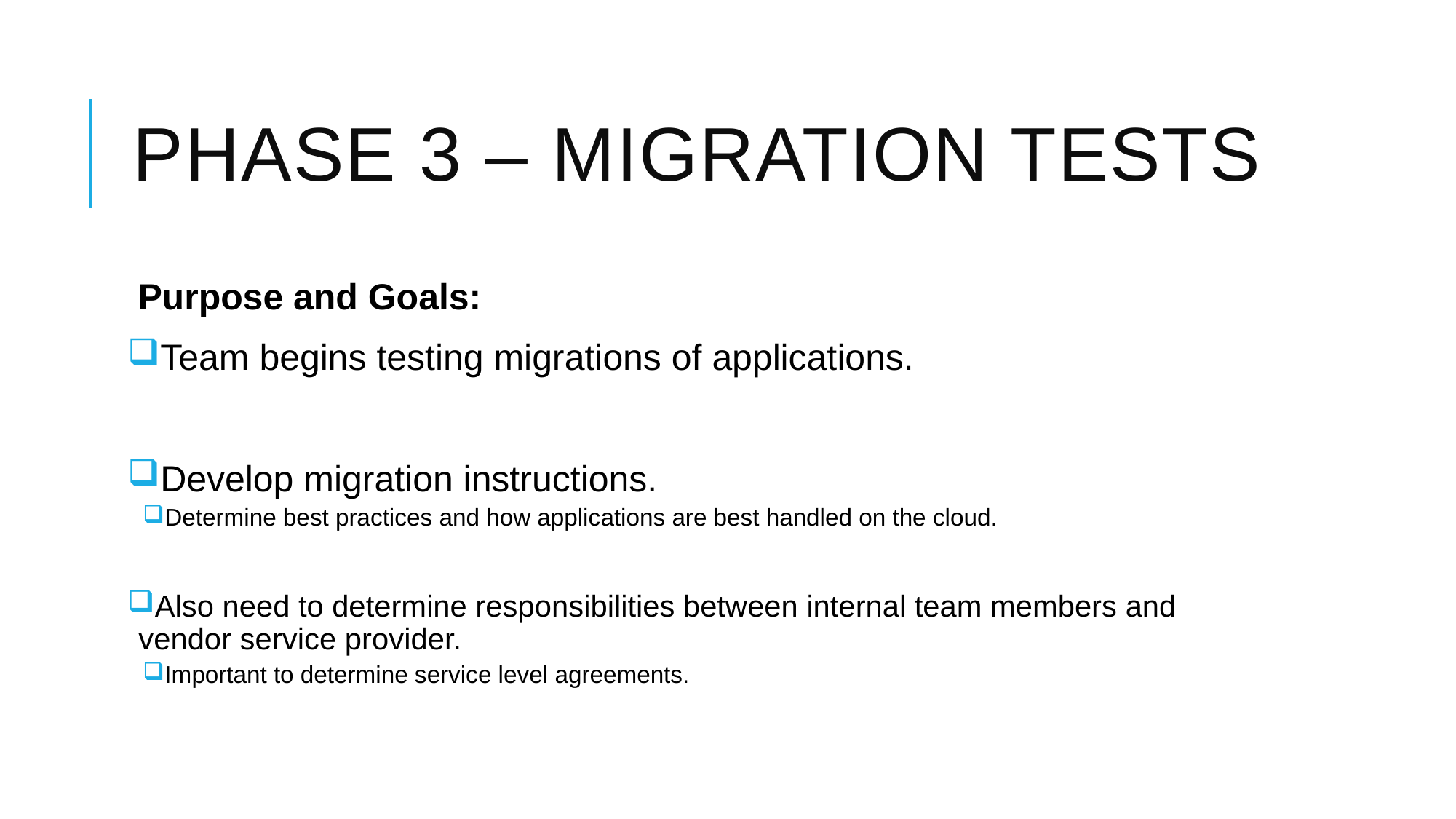

# Phase 3 – Migration tests
 Purpose and Goals:
Team begins testing migrations of applications.

Develop migration instructions.
Determine best practices and how applications are best handled on the cloud.

Also need to determine responsibilities between internal team members and vendor service provider.
Important to determine service level agreements.